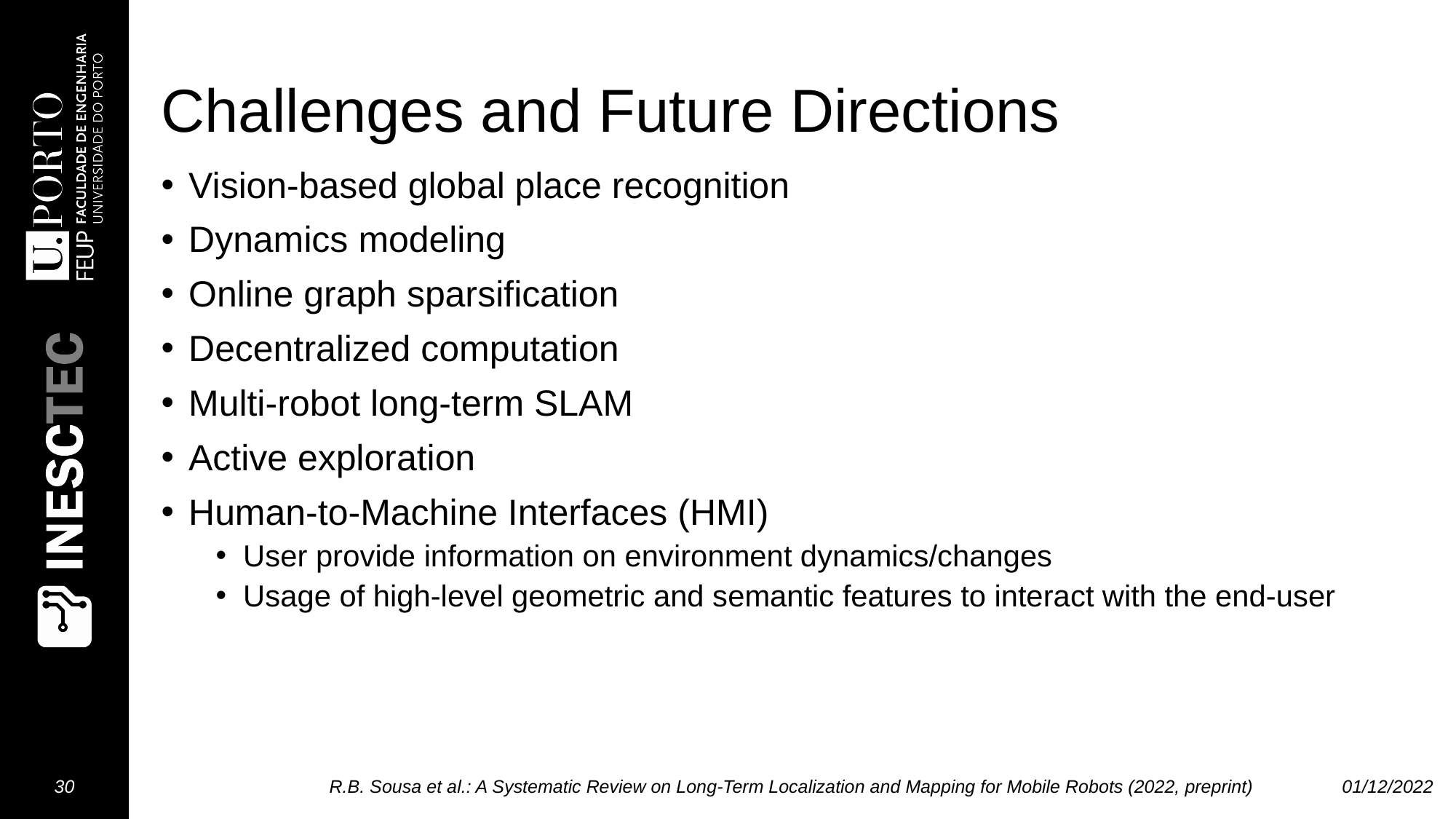

# Challenges and Future Directions
Vision-based global place recognition
Dynamics modeling
Online graph sparsification
Decentralized computation
Multi-robot long-term SLAM
Active exploration
Human-to-Machine Interfaces (HMI)
User provide information on environment dynamics/changes
Usage of high-level geometric and semantic features to interact with the end-user
30
R.B. Sousa et al.: A Systematic Review on Long-Term Localization and Mapping for Mobile Robots (2022, preprint)
01/12/2022